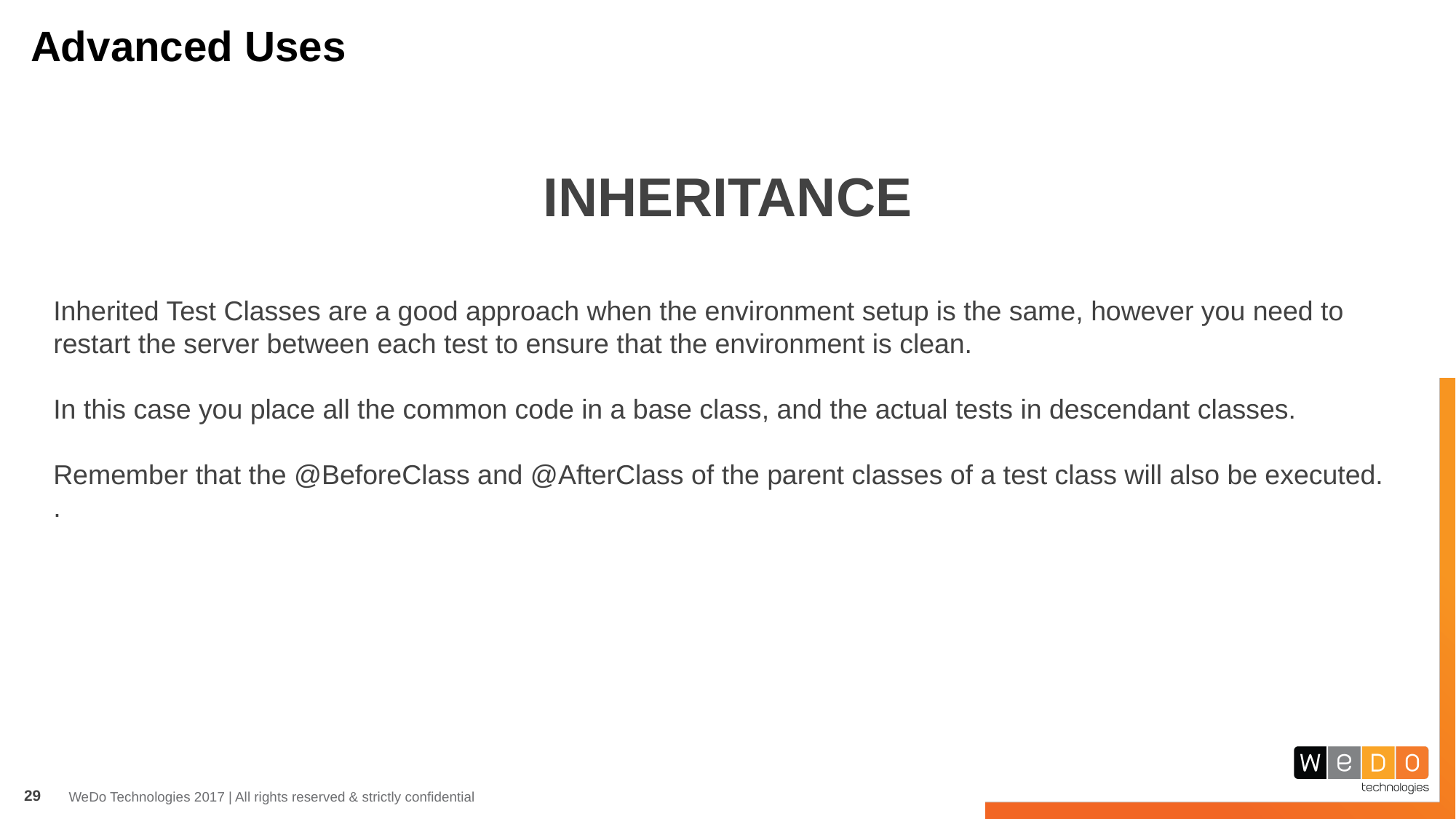

# Advanced Uses

INHERITANCE

Inherited Test Classes are a good approach when the environment setup is the same, however you need to restart the server between each test to ensure that the environment is clean.

In this case you place all the common code in a base class, and the actual tests in descendant classes.

Remember that the @BeforeClass and @AfterClass of the parent classes of a test class will also be executed.
.